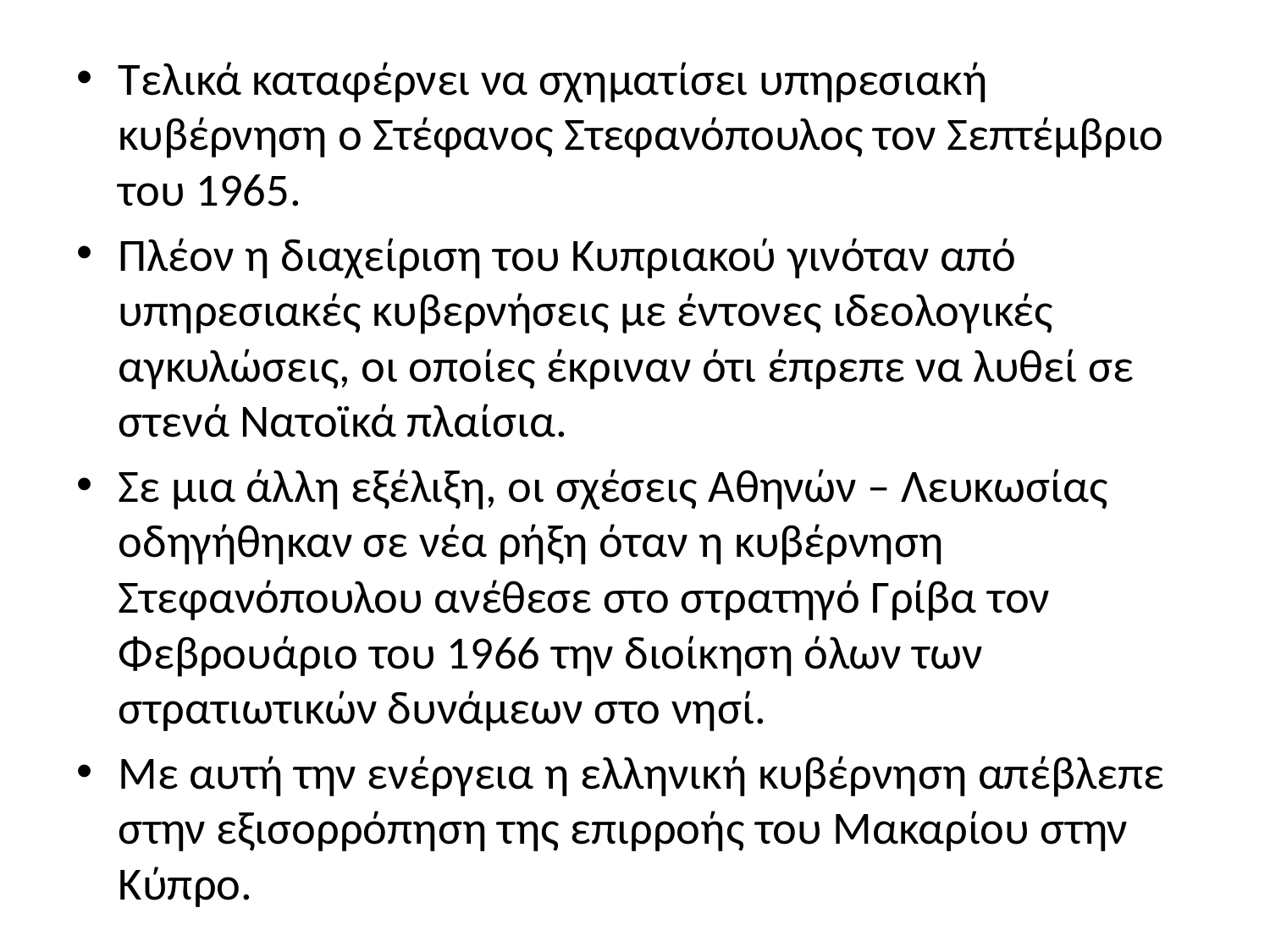

Τελικά καταφέρνει να σχηματίσει υπηρεσιακή κυβέρνηση ο Στέφανος Στεφανόπουλος τον Σεπτέμβριο του 1965.
Πλέον η διαχείριση του Κυπριακού γινόταν από υπηρεσιακές κυβερνήσεις με έντονες ιδεολογικές αγκυλώσεις, οι οποίες έκριναν ότι έπρεπε να λυθεί σε στενά Νατοϊκά πλαίσια.
Σε μια άλλη εξέλιξη, οι σχέσεις Αθηνών – Λευκωσίας οδηγήθηκαν σε νέα ρήξη όταν η κυβέρνηση Στεφανόπουλου ανέθεσε στο στρατηγό Γρίβα τον Φεβρουάριο του 1966 την διοίκηση όλων των στρατιωτικών δυνάμεων στο νησί.
Με αυτή την ενέργεια η ελληνική κυβέρνηση απέβλεπε στην εξισορρόπηση της επιρροής του Μακαρίου στην Κύπρο.